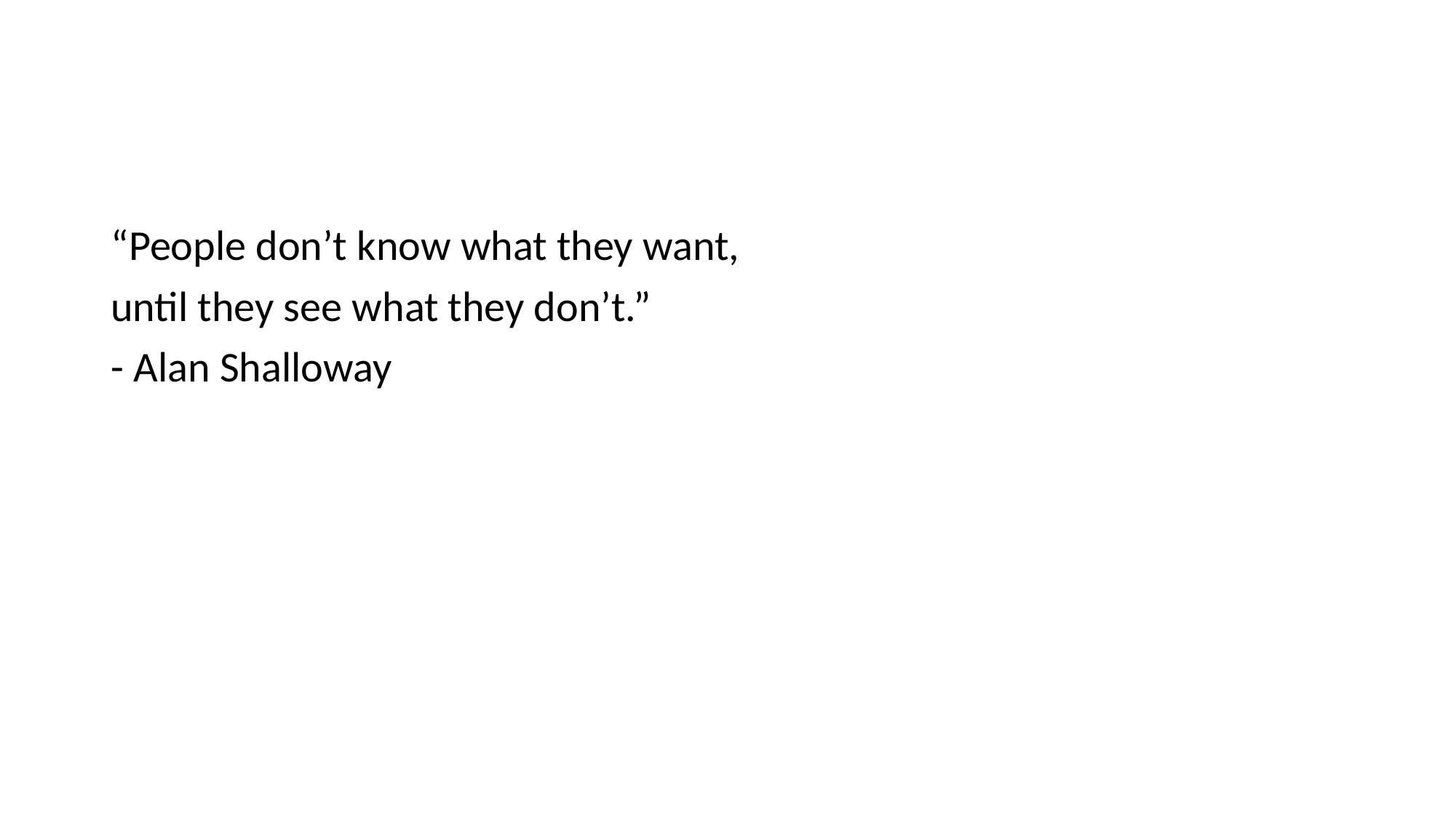

“People don’t know what they want,
until they see what they don’t.”
- Alan Shalloway